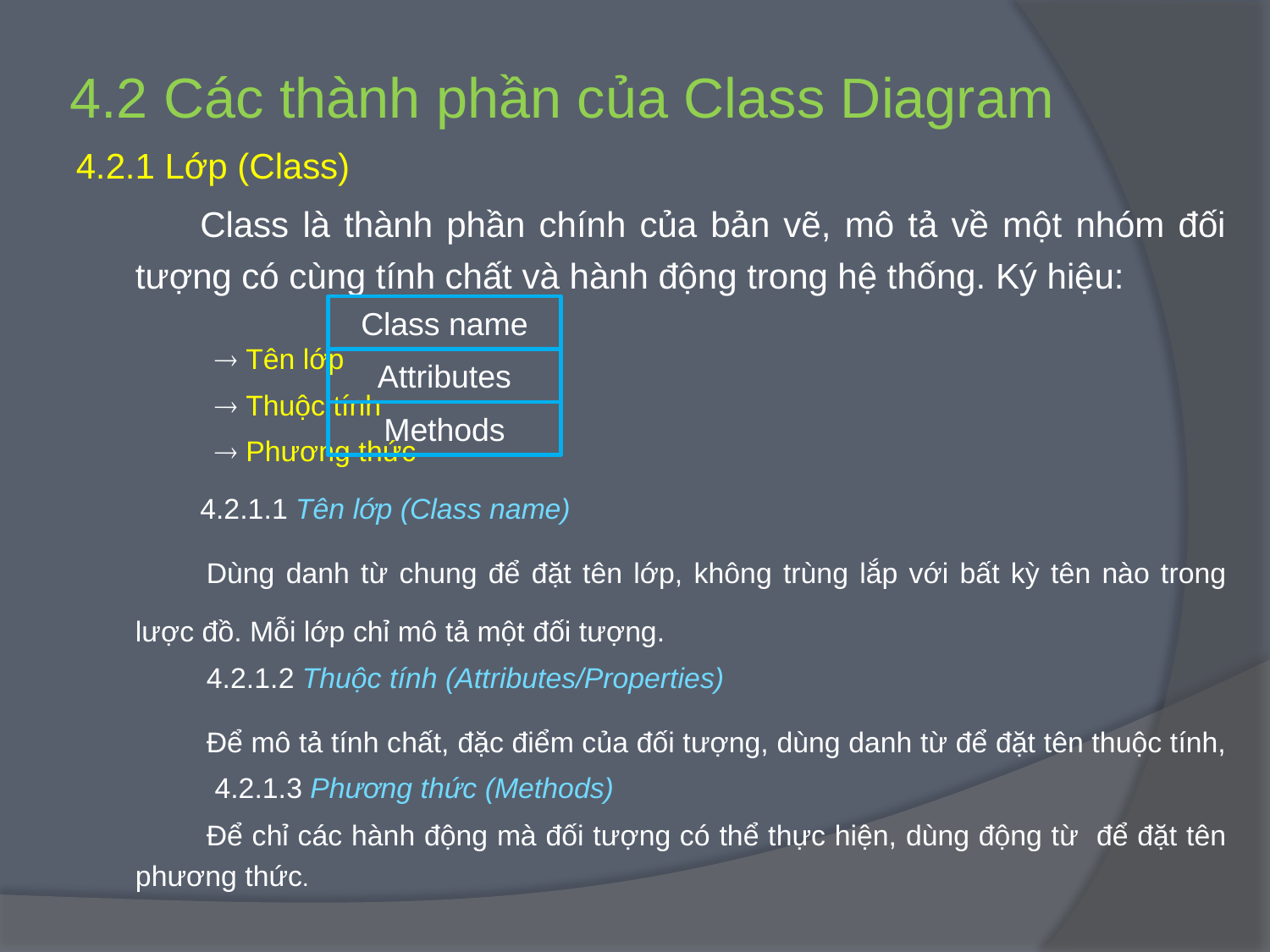

# 4.2 Các thành phần của Class Diagram
4.2.1 Lớp (Class)
Class là thành phần chính của bản vẽ, mô tả về một nhóm đối tượng có cùng tính chất và hành động trong hệ thống. Ký hiệu:

				 → Tên lớp
				 → Thuộc tính
				 → Phương thức
4.2.1.1 Tên lớp (Class name)
	Dùng danh từ chung để đặt tên lớp, không trùng lắp với bất kỳ tên nào trong lược đồ. Mỗi lớp chỉ mô tả một đối tượng.
	4.2.1.2 Thuộc tính (Attributes/Properties)
	Để mô tả tính chất, đặc điểm của đối tượng, dùng danh từ để đặt tên thuộc tính,
	 4.2.1.3 Phương thức (Methods)
	Để chỉ các hành động mà đối tượng có thể thực hiện, dùng động từ  để đặt tên phương thức.
Class name
Attributes
Methods